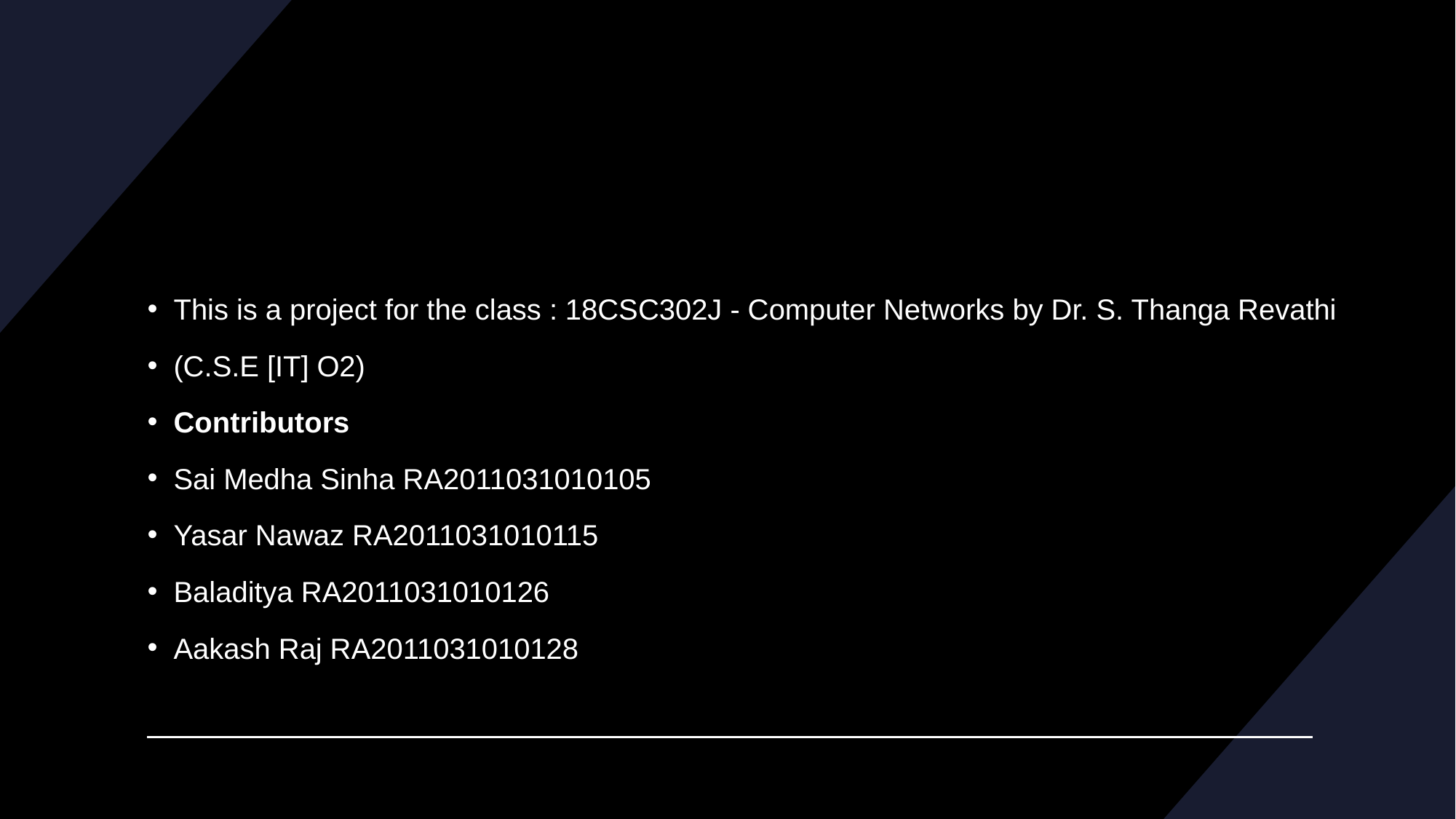

#
This is a project for the class : 18CSC302J - Computer Networks by Dr. S. Thanga Revathi
(C.S.E [IT] O2)
Contributors
Sai Medha Sinha RA2011031010105
Yasar Nawaz RA2011031010115
Baladitya RA2011031010126
Aakash Raj RA2011031010128